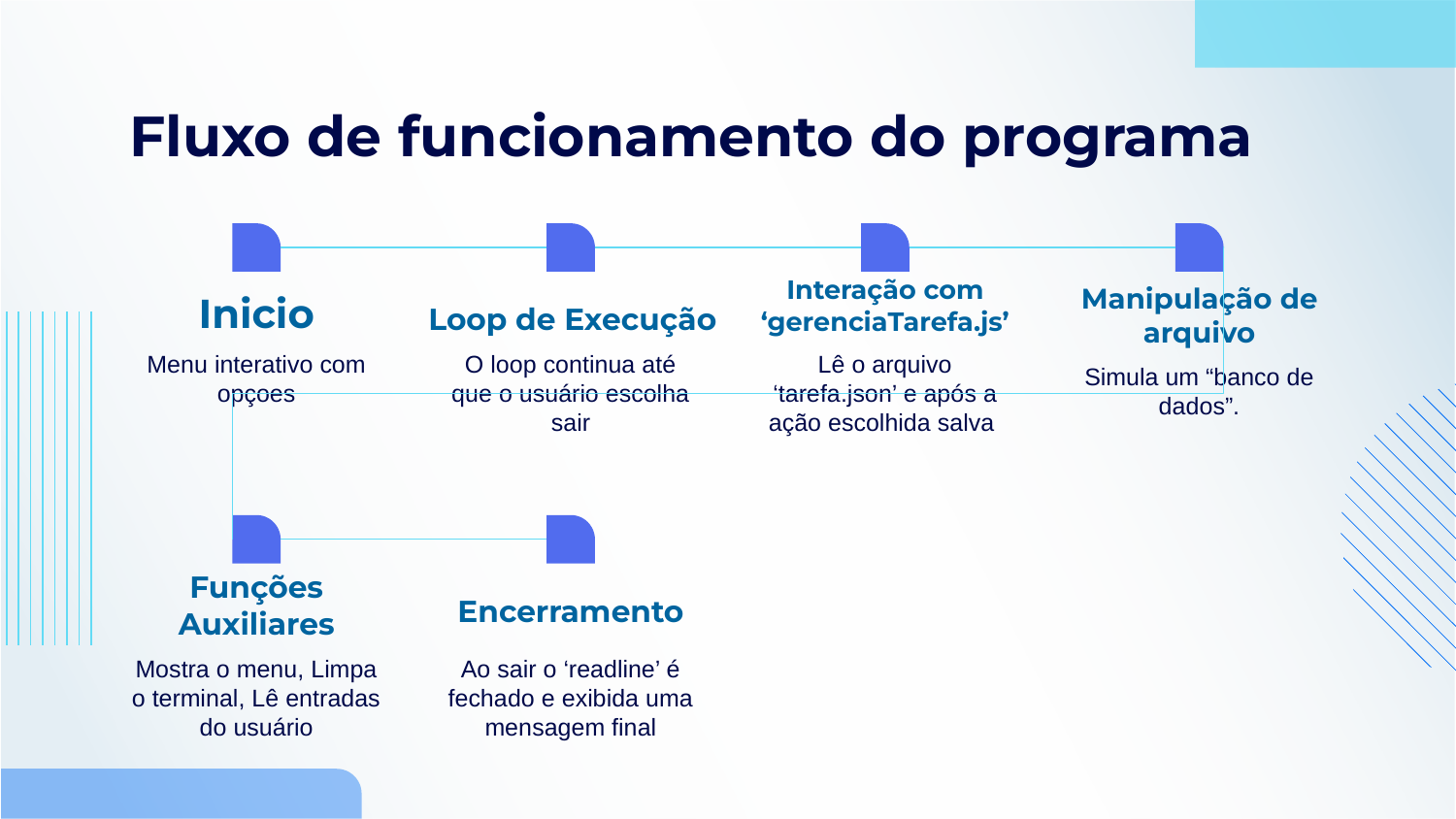

# Fluxo de funcionamento do programa

Inicio
Loop de Execução
Interação com ‘gerenciaTarefa.js’
Manipulação de arquivo
Menu interativo com opçoes
O loop continua até que o usuário escolha sair
Lê o arquivo ‘tarefa.json’ e após a ação escolhida salva
Simula um “banco de dados”.

Encerramento
Funções Auxiliares
Mostra o menu, Limpa o terminal, Lê entradas do usuário
Ao sair o ‘readline’ é fechado e exibida uma mensagem final